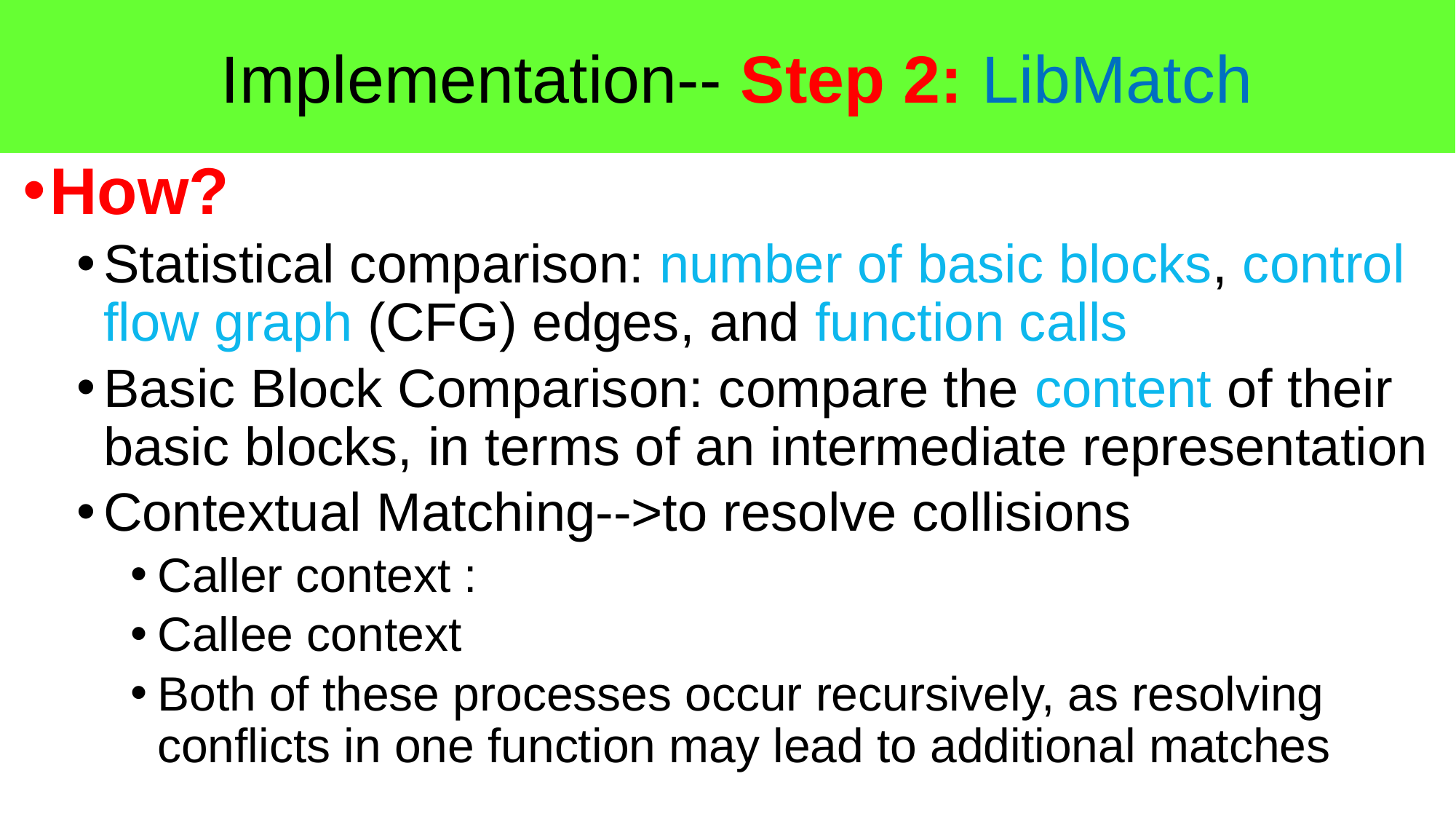

Implementation-- Step 2: LibMatch
How?
Statistical comparison: number of basic blocks, control flow graph (CFG) edges, and function calls
Basic Block Comparison: compare the content of their basic blocks, in terms of an intermediate representation
Contextual Matching-->to resolve collisions
Caller context :
Callee context
Both of these processes occur recursively, as resolving conflicts in one function may lead to additional matches